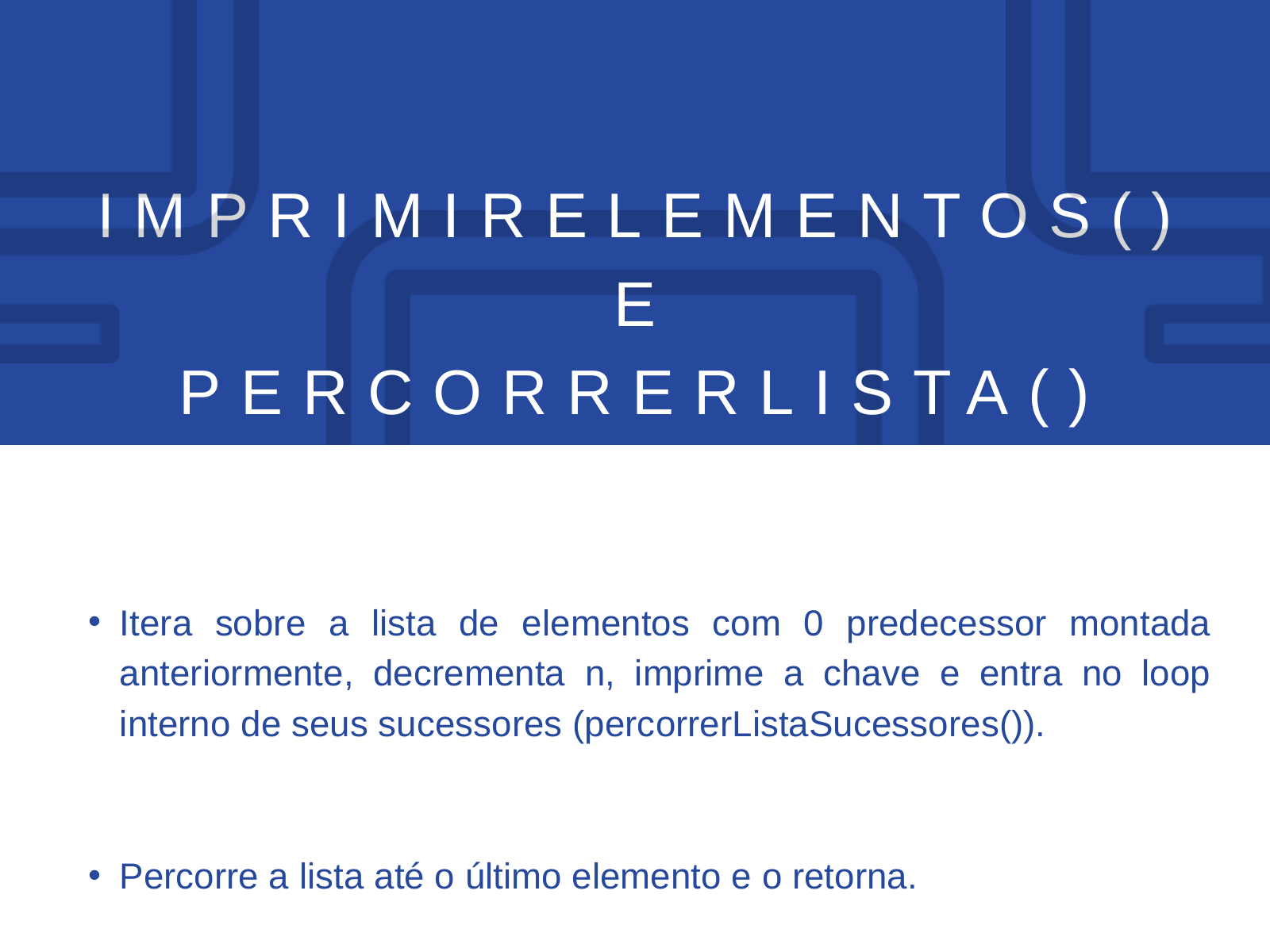

IMPRIMIRELEMENTOS()
E
PERCORRERLISTA()

Itera sobre a lista de elementos com 0 predecessor montada anteriormente, decrementa n, imprime a chave e entra no loop interno de seus sucessores (percorrerListaSucessores()).

P﻿ercorre a lista até o último elemento e o retorna.